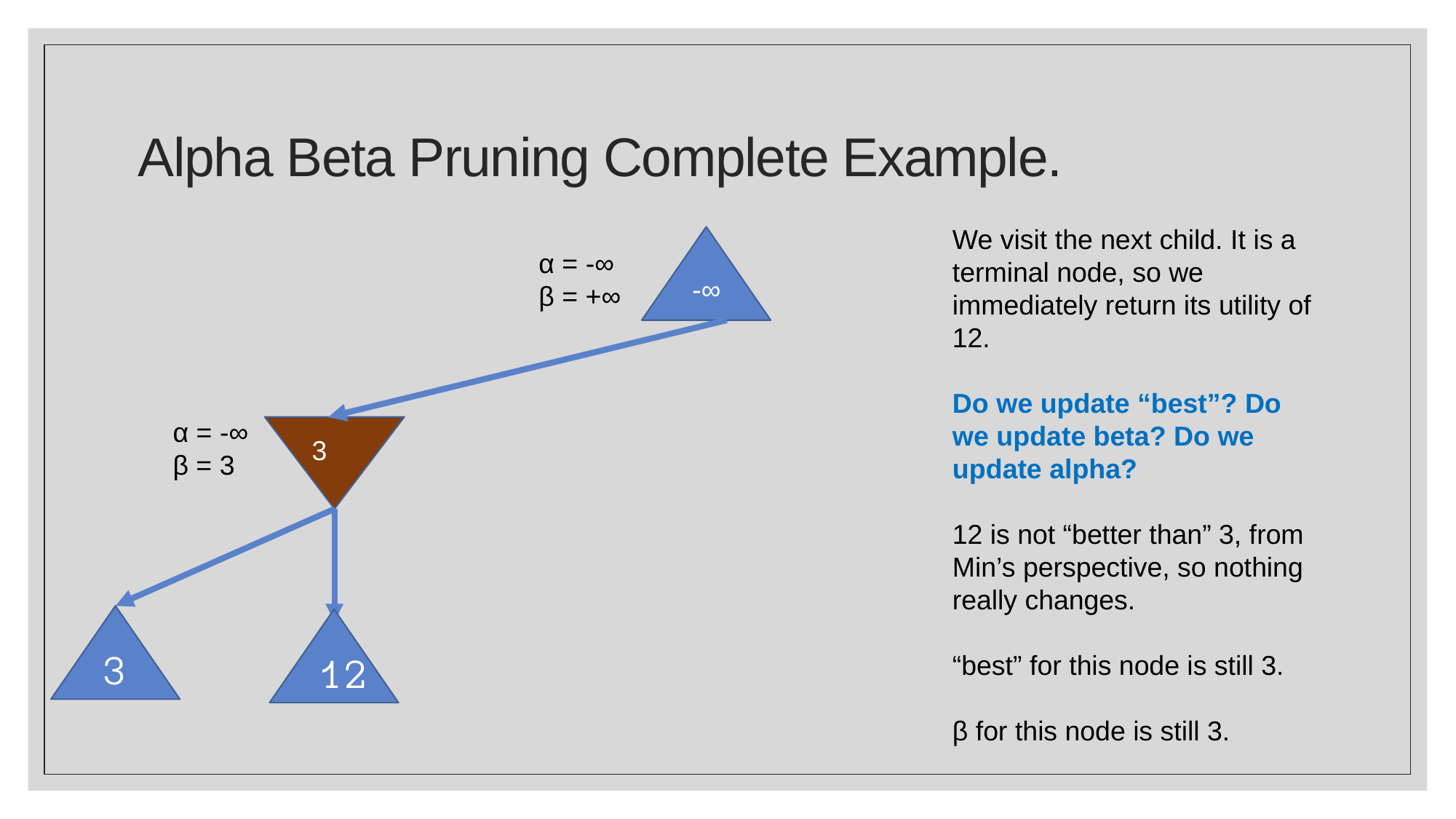

# Alpha Beta Pruning Complete Example.
We visit the next child. It is a terminal node, so we immediately return its utility of 12.

Do we update “best”? Do we update beta? Do we update alpha?

12 is not “better than” 3, from Min’s perspective, so nothing really changes.

“best” for this node is still 3.

β for this node is still 3.

α = -∞
β = +∞
-∞
α = -∞
β = 3

3

3

12